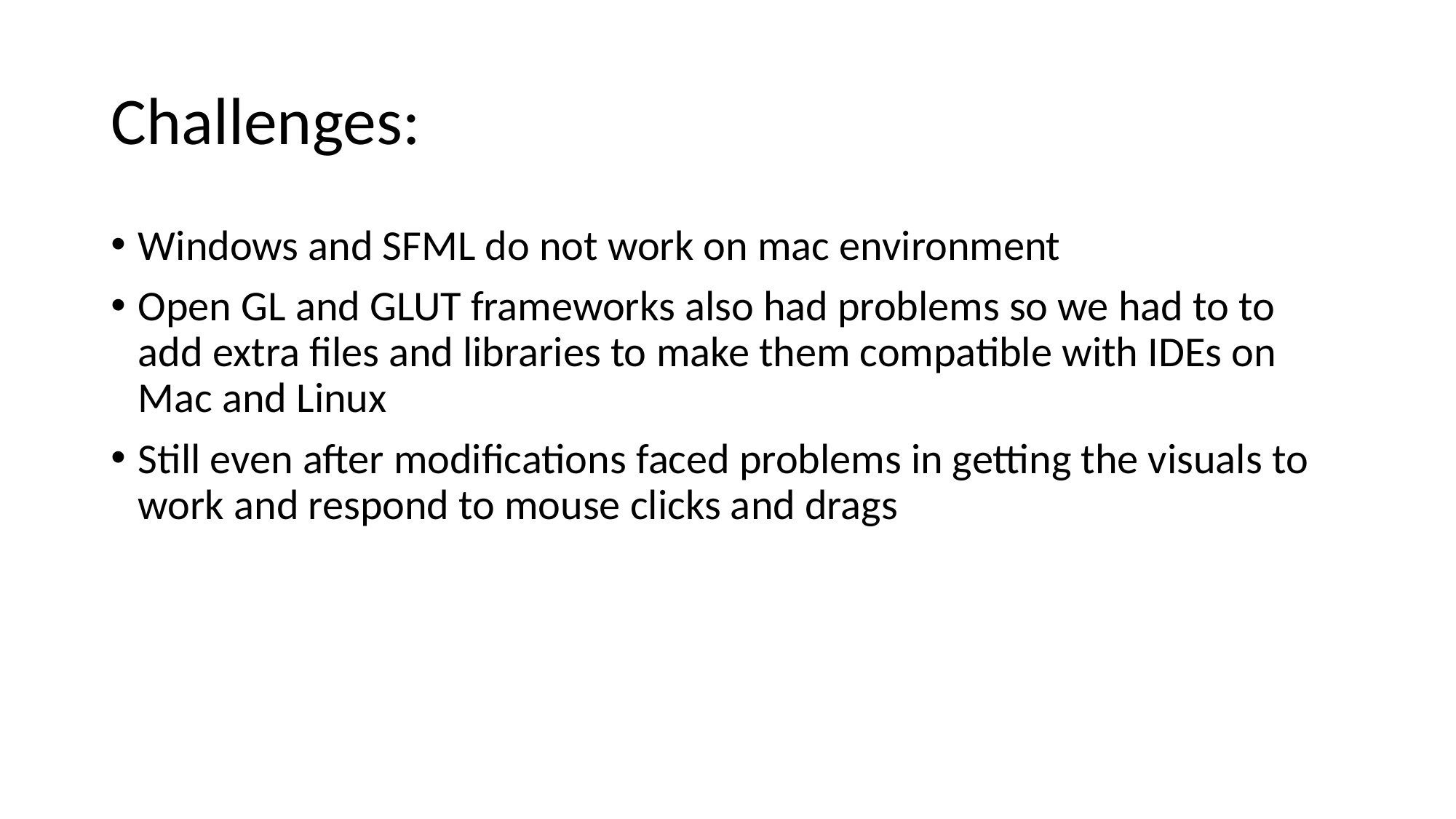

# Challenges:
Windows and SFML do not work on mac environment
Open GL and GLUT frameworks also had problems so we had to to add extra files and libraries to make them compatible with IDEs on Mac and Linux
Still even after modifications faced problems in getting the visuals to work and respond to mouse clicks and drags